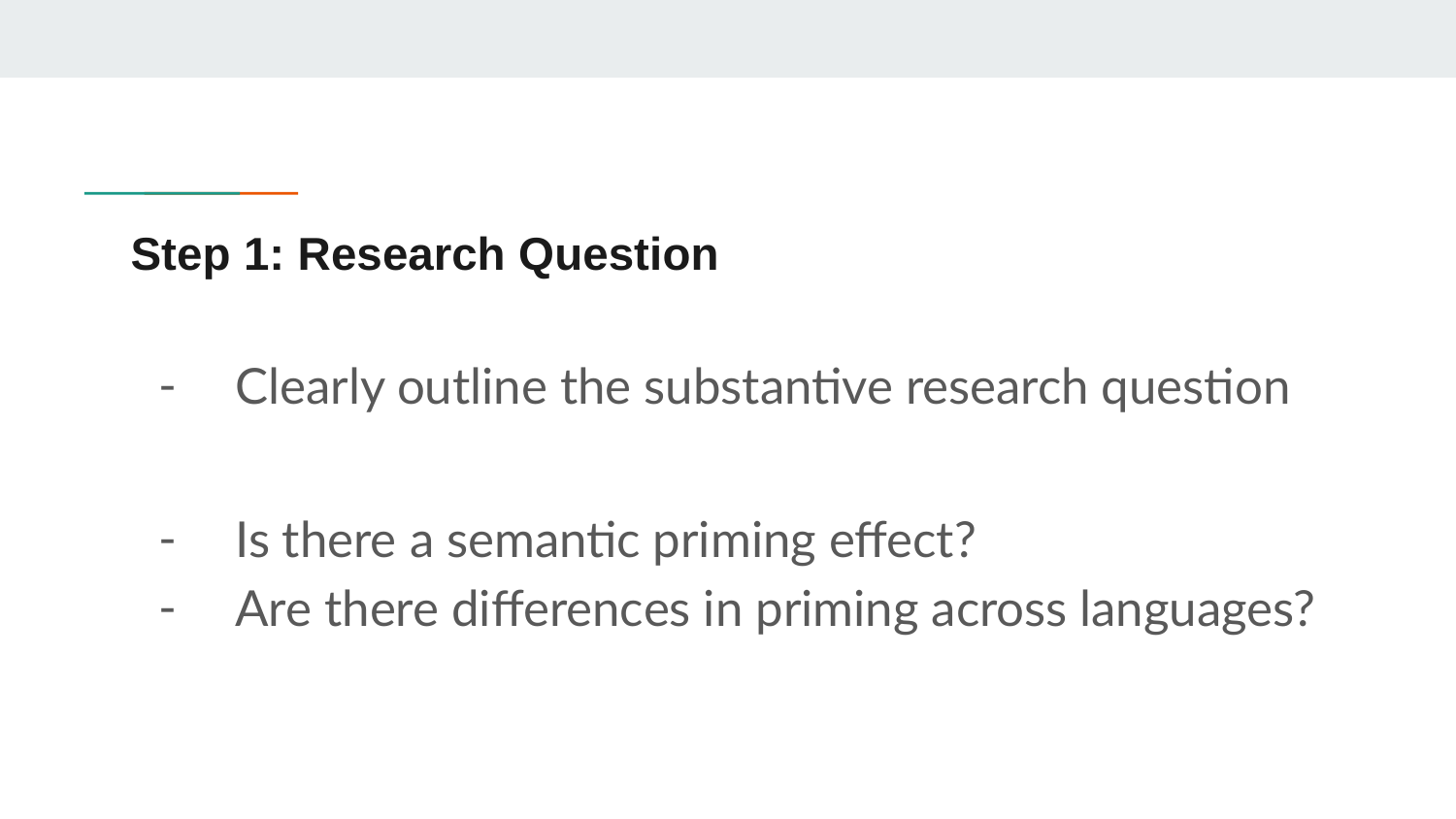

# Step 1: Research Question
Clearly outline the substantive research question

Is there a semantic priming effect?
Are there differences in priming across languages?